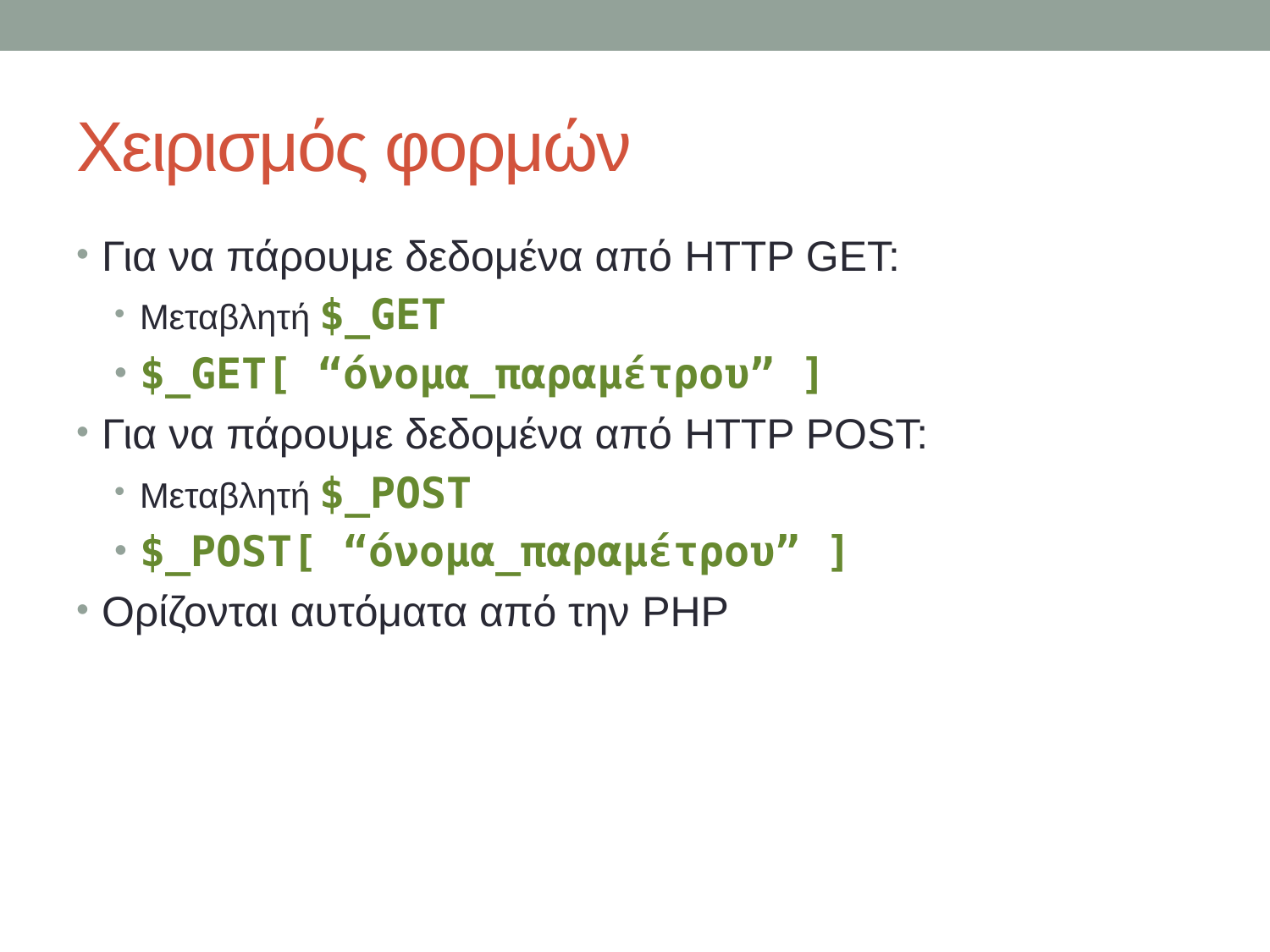

# Χειρισμός φορμών
Για να πάρουμε δεδομένα από HTTP GET:
Μεταβλητή $_GET
$_GET[ “όνομα_παραμέτρου” ]
Για να πάρουμε δεδομένα από HTTP POST:
Μεταβλητή $_POST
$_POST[ “όνομα_παραμέτρου” ]
Ορίζονται αυτόματα από την PHP